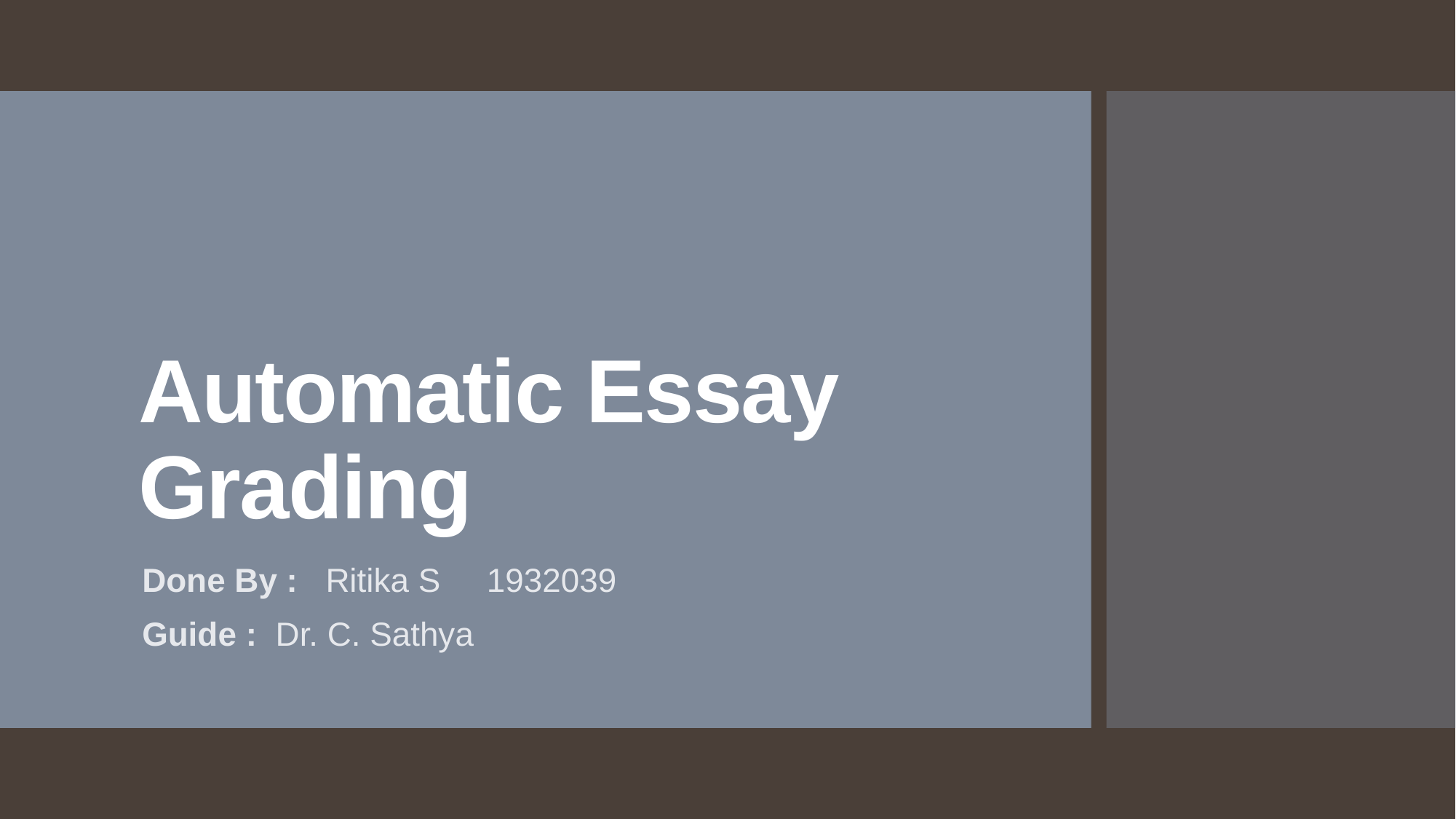

# Automatic Essay Grading
Done By :   Ritika S     1932039
Guide :  Dr. C. Sathya